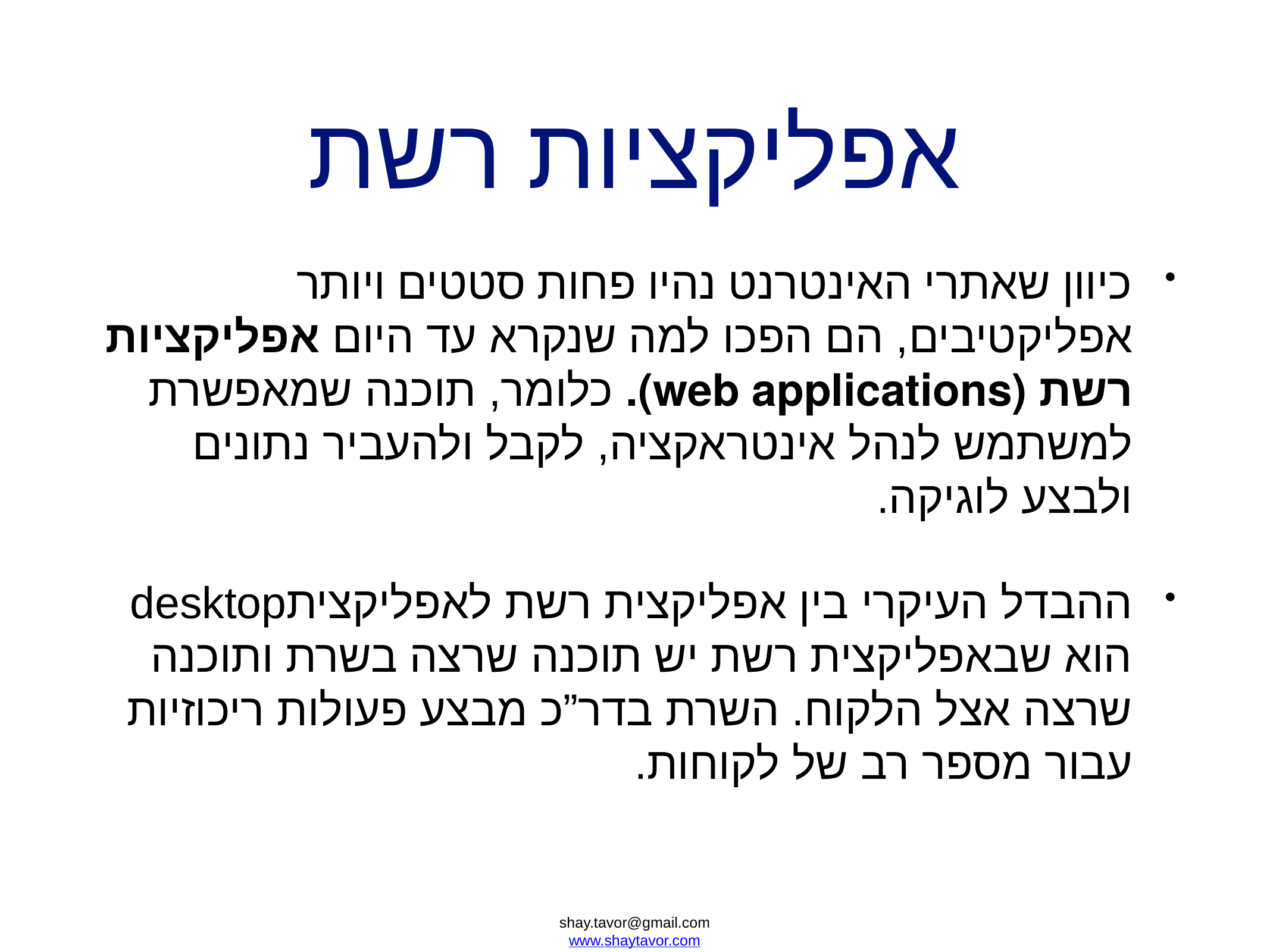

# אפליקציות רשת
כיוון שאתרי האינטרנט נהיו פחות סטטים ויותר אפליקטיבים, הם הפכו למה שנקרא עד היום אפליקציות רשת (web applications). כלומר, תוכנה שמאפשרת למשתמש לנהל אינטראקציה, לקבל ולהעביר נתונים ולבצע לוגיקה.
ההבדל העיקרי בין אפליקצית רשת לאפליקציתdesktop  הוא שבאפליקצית רשת יש תוכנה שרצה בשרת ותוכנה שרצה אצל הלקוח. השרת בדר”כ מבצע פעולות ריכוזיות עבור מספר רב של לקוחות.